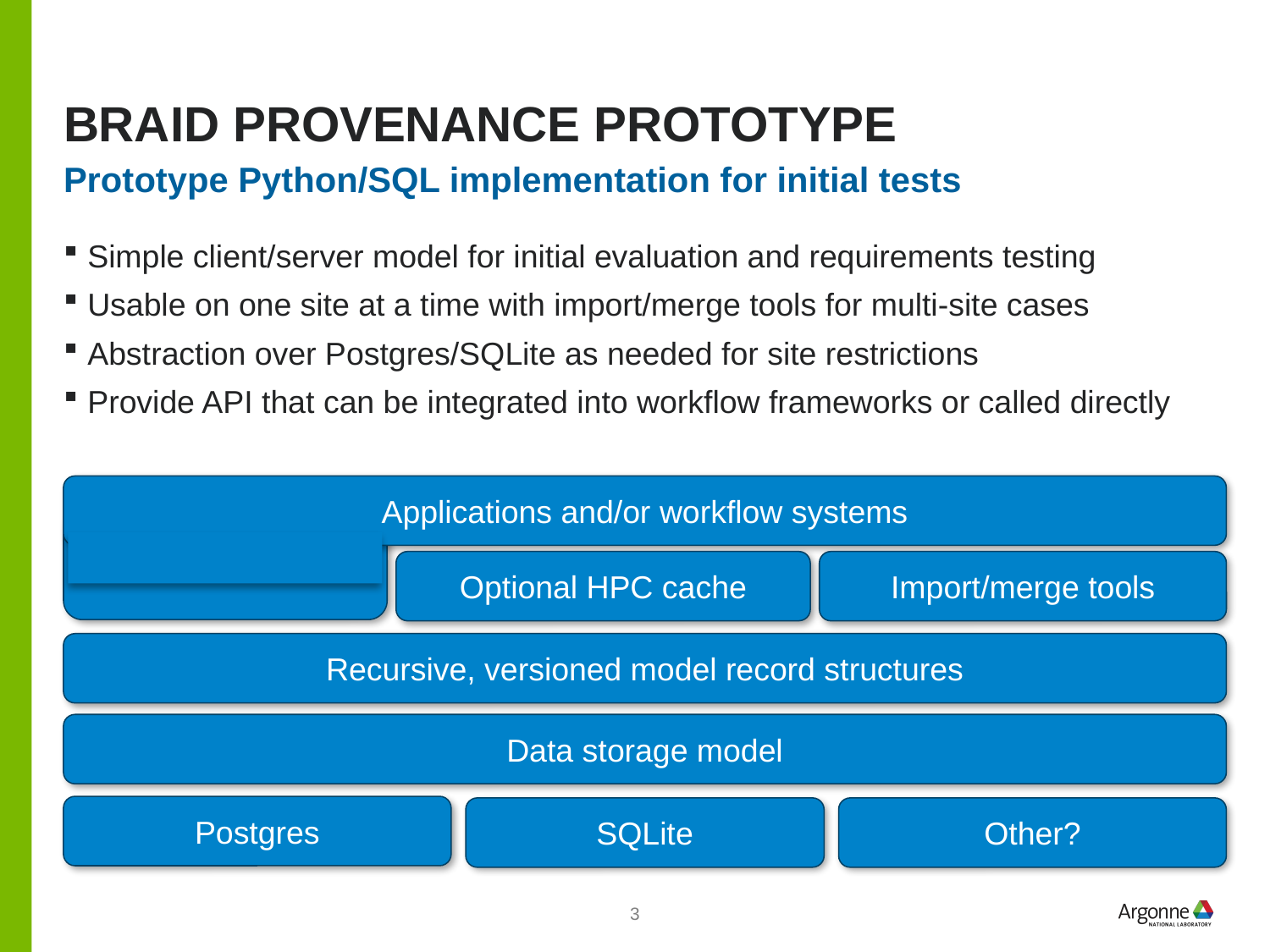

# Braid provenance prototype
Prototype Python/SQL implementation for initial tests

Simple client/server model for initial evaluation and requirements testing
Usable on one site at a time with import/merge tools for multi-site cases
Abstraction over Postgres/SQLite as needed for site restrictions
Provide API that can be integrated into workflow frameworks or called directly
Applications and/or workflow systems

Import/merge tools
Optional HPC cache
Recursive, versioned model record structures
Data storage model
Postgres
SQLite
Other?
3